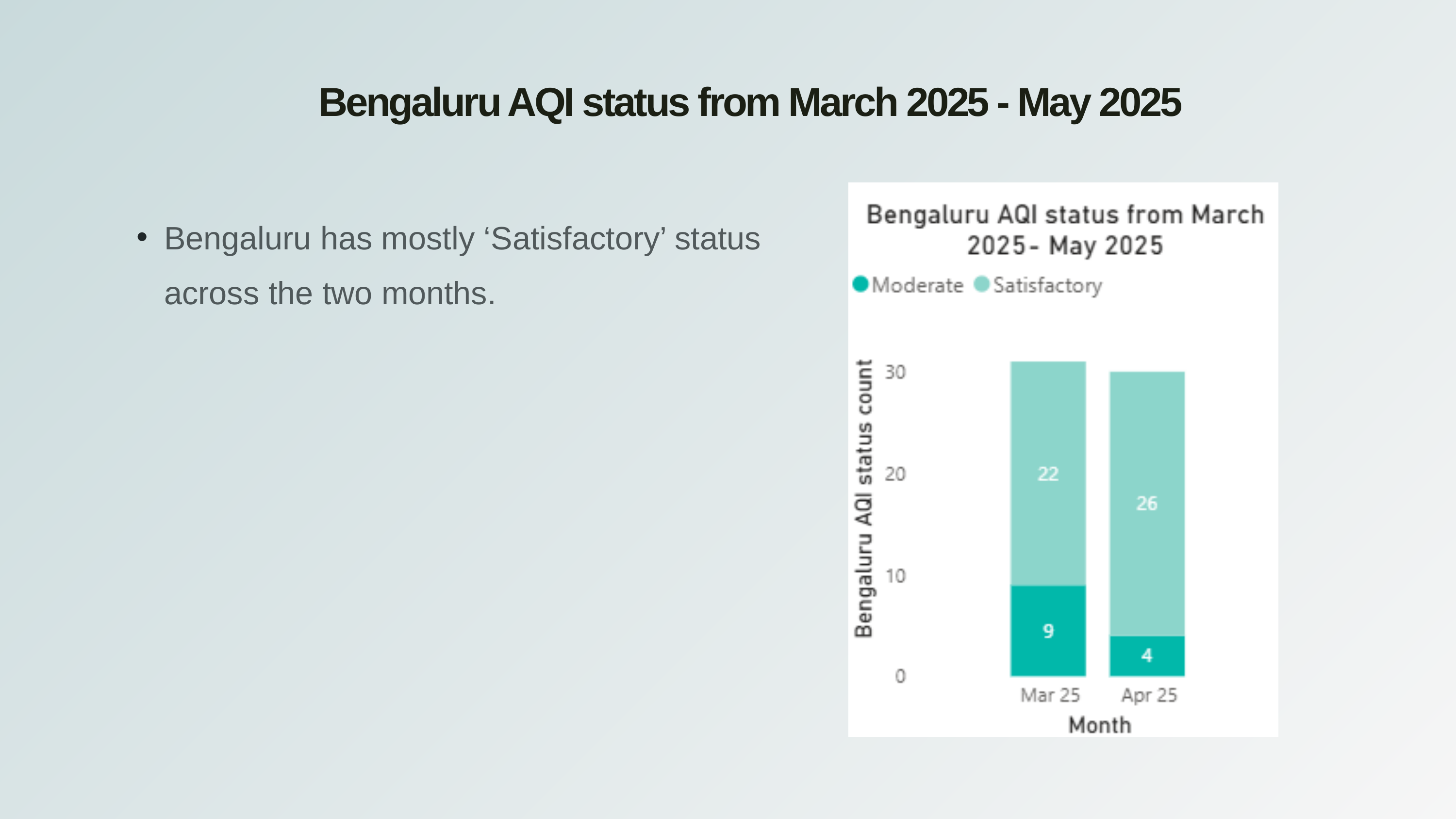

Bengaluru AQI status from March 2025 - May 2025

Bengaluru has mostly ‘Satisfactory’ status across the two months.